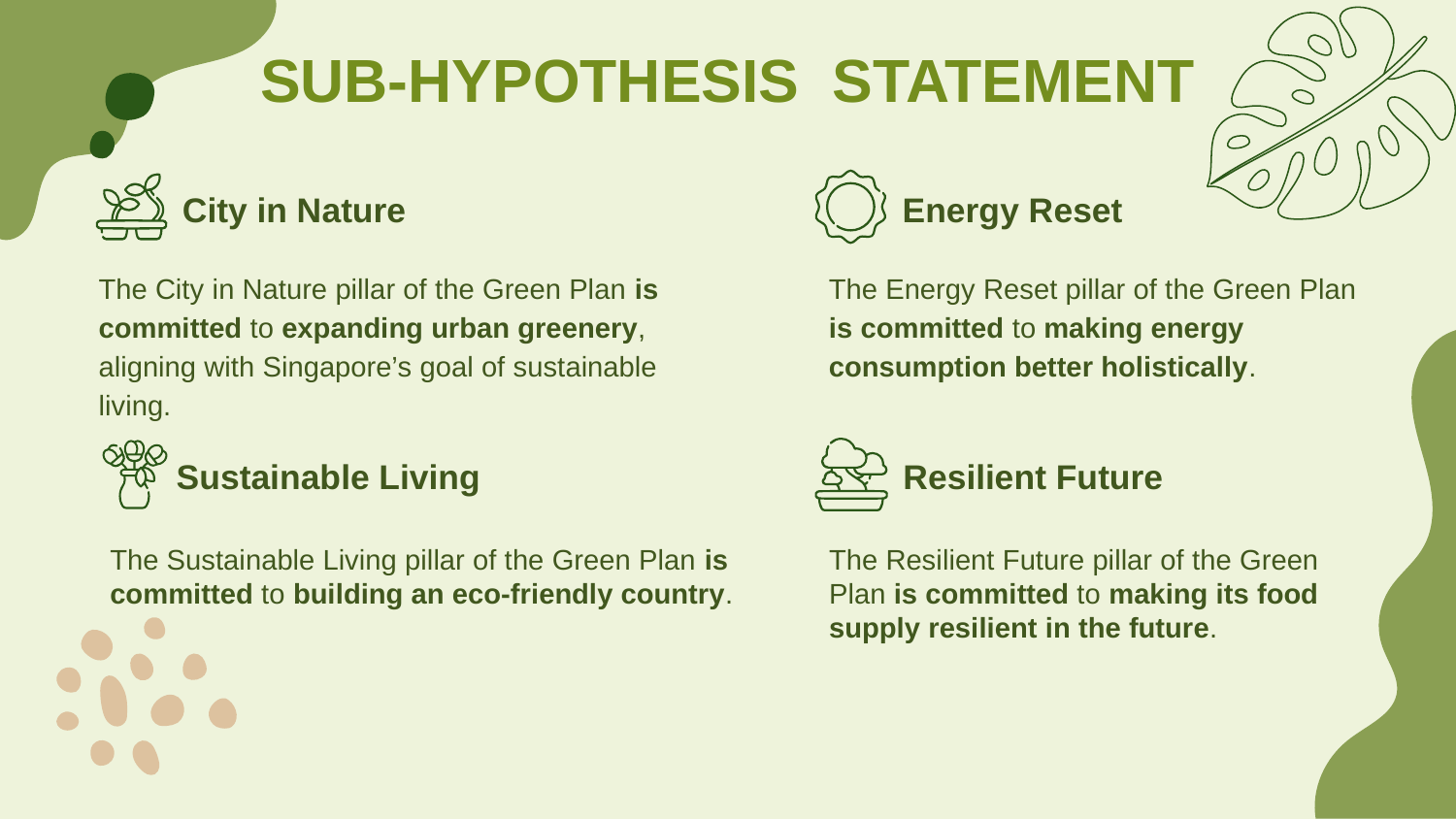

# SUB-HYPOTHESIS  STATEMENT

Energy Reset
City in Nature
The City in Nature pillar of the Green Plan is committed to expanding urban greenery, aligning with Singapore’s goal of sustainable living.
The Energy Reset pillar of the Green Plan is committed to making energy consumption better holistically.

Sustainable Living
Resilient Future
The Sustainable Living pillar of the Green Plan is committed to building an eco-friendly country.
The Resilient Future pillar of the Green Plan is committed to making its food supply resilient in the future.